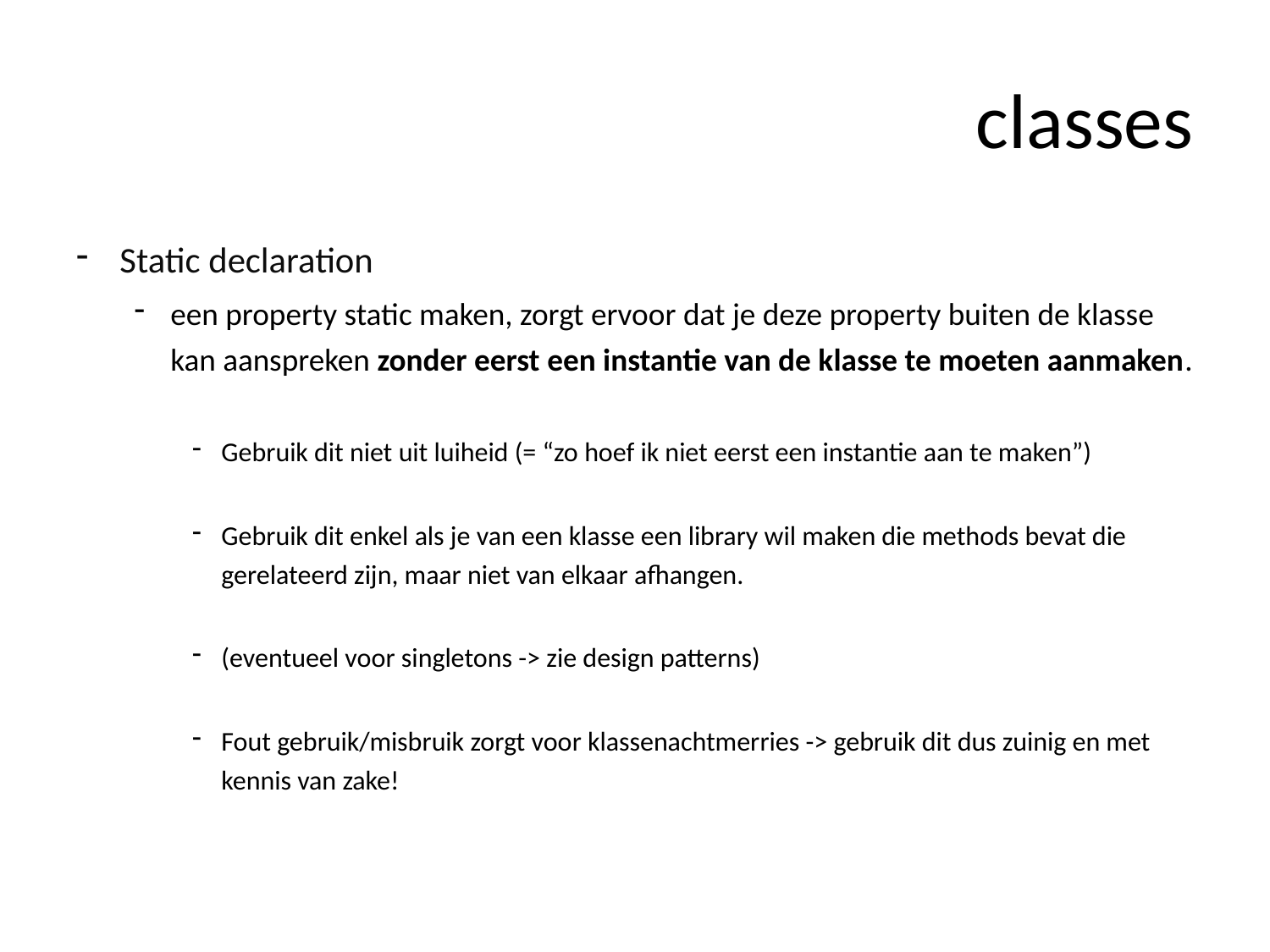

# classes
Static declaration
een property static maken, zorgt ervoor dat je deze property buiten de klasse kan aanspreken zonder eerst een instantie van de klasse te moeten aanmaken.
Gebruik dit niet uit luiheid (= “zo hoef ik niet eerst een instantie aan te maken”)
Gebruik dit enkel als je van een klasse een library wil maken die methods bevat die gerelateerd zijn, maar niet van elkaar afhangen.
(eventueel voor singletons -> zie design patterns)
Fout gebruik/misbruik zorgt voor klassenachtmerries -> gebruik dit dus zuinig en met kennis van zake!